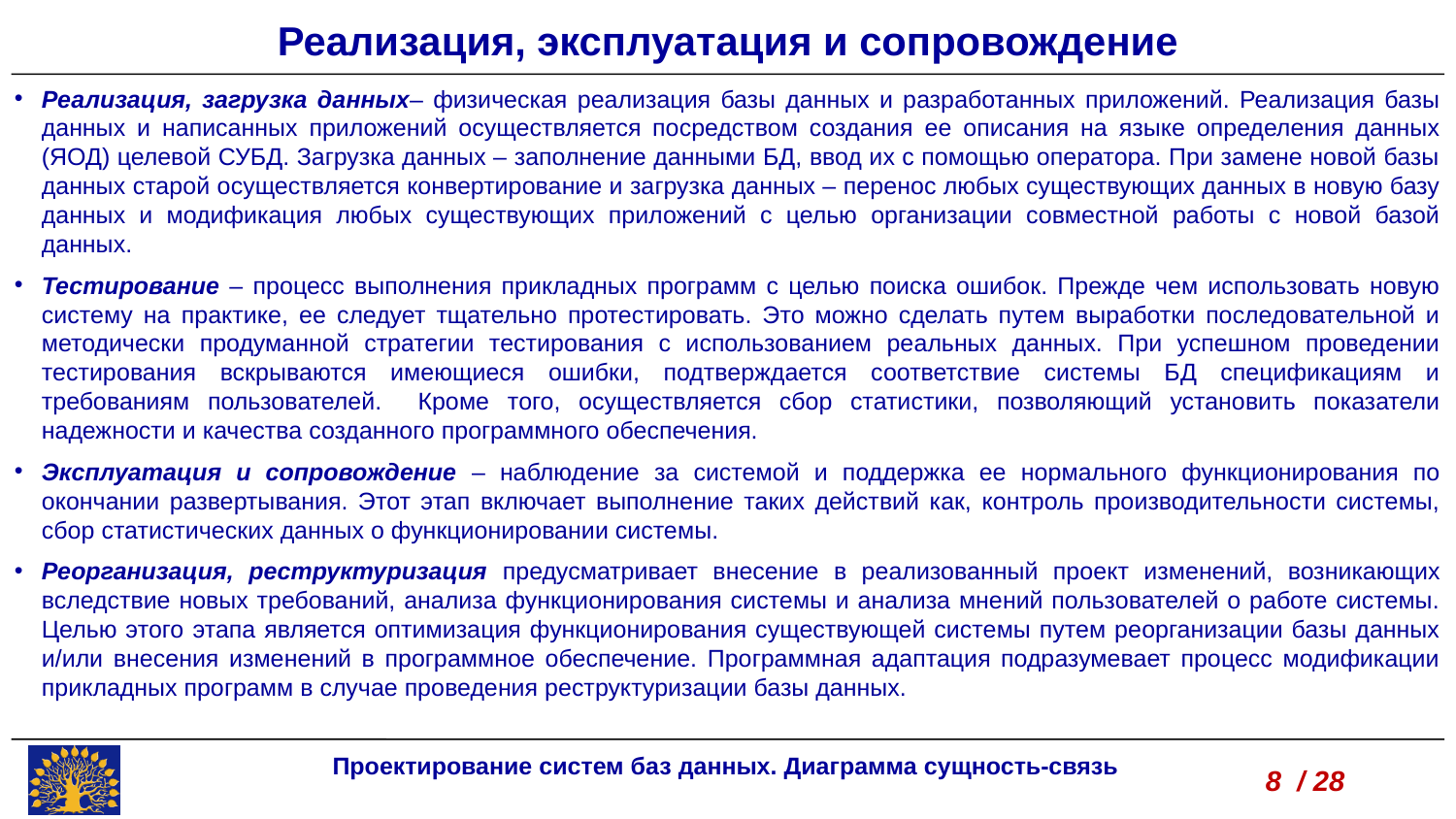

Реализация, эксплуатация и сопровождение
Реализация, загрузка данных– физическая реализация базы данных и разработанных приложений. Реализация базы данных и написанных приложений осуществляется посредством создания ее описания на языке определения данных (ЯОД) целевой СУБД. Загрузка данных – заполнение данными БД, ввод их с помощью оператора. При замене новой базы данных старой осуществляется конвертирование и загрузка данных – перенос любых существующих данных в новую базу данных и модификация любых существующих приложений с целью организации совместной работы с новой базой данных.
Тестирование – процесс выполнения прикладных программ с целью поиска ошибок. Прежде чем использовать новую систему на практике, ее следует тщательно протестировать. Это можно сделать путем выработки последовательной и методически продуманной стратегии тестирования с использованием реальных данных. При успешном проведении тестирования вскрываются имеющиеся ошибки, подтверждается соответствие системы БД спецификациям и требованиям пользователей.  Кроме того, осуществляется сбор статистики, позволяющий установить показатели надежности и качества созданного программного обеспечения.
Эксплуатация и сопровождение – наблюдение за системой и поддержка ее нормального функционирования по окончании развертывания. Этот этап включает выполнение таких действий как, контроль производительности системы, сбор статистических данных о функционировании системы.
Реорганизация, реструктуризация предусматривает внесение в реализованный проект изменений, возникающих вследствие новых требований, анализа функционирования системы и анализа мнений пользователей о работе системы. Целью этого этапа является оптимизация функционирования существующей системы путем реорганизации базы данных и/или внесения изменений в программное обеспечение. Программная адаптация подразумевает процесс модификации прикладных программ в случае проведения реструктуризации базы данных.